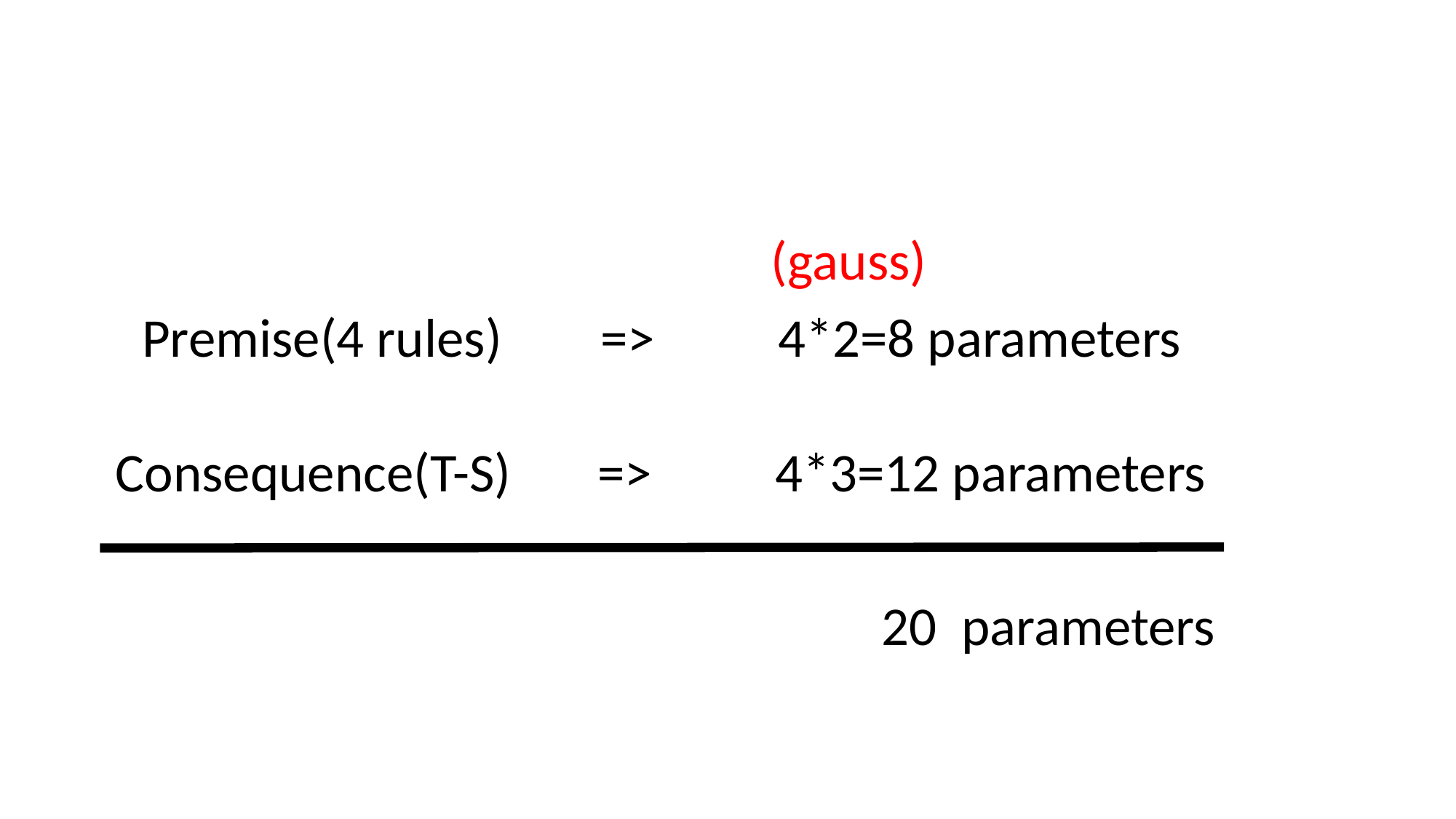

(gauss)
Premise(4 rules)        =>          4*2=8 parameters
Consequence(T-S)       =>          4*3=12 parameters
20  parameters